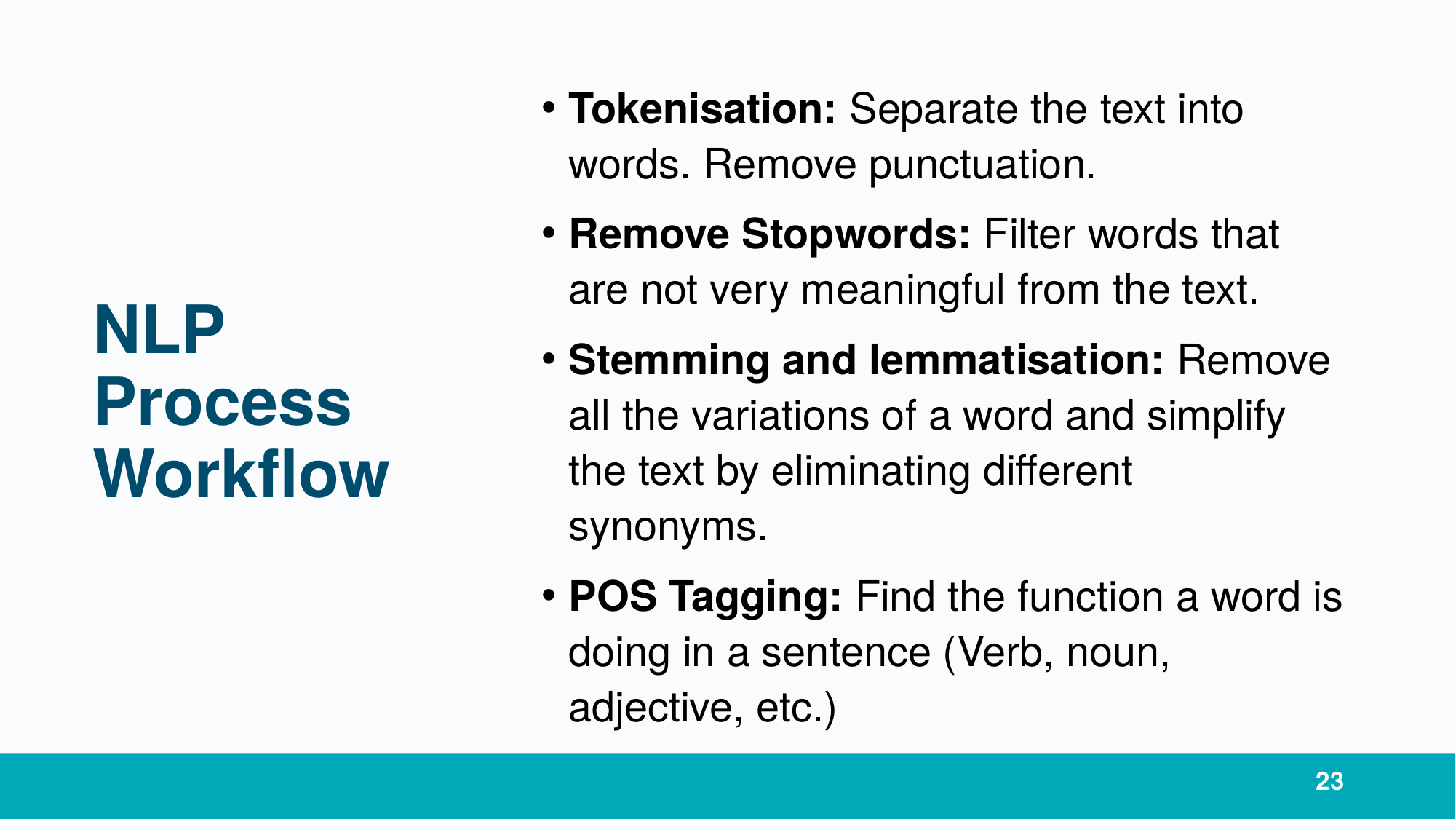

Tokenisation: Separate the text into words. Remove punctuation.
Remove Stopwords: Filter words that are not very meaningful from the text.
Stemming and lemmatisation: Remove all the variations of a word and simplify the text by eliminating different synonyms.
POS Tagging: Find the function a word is doing in a sentence (Verb, noun, adjective, etc.)

# NLP Process Workflow
23